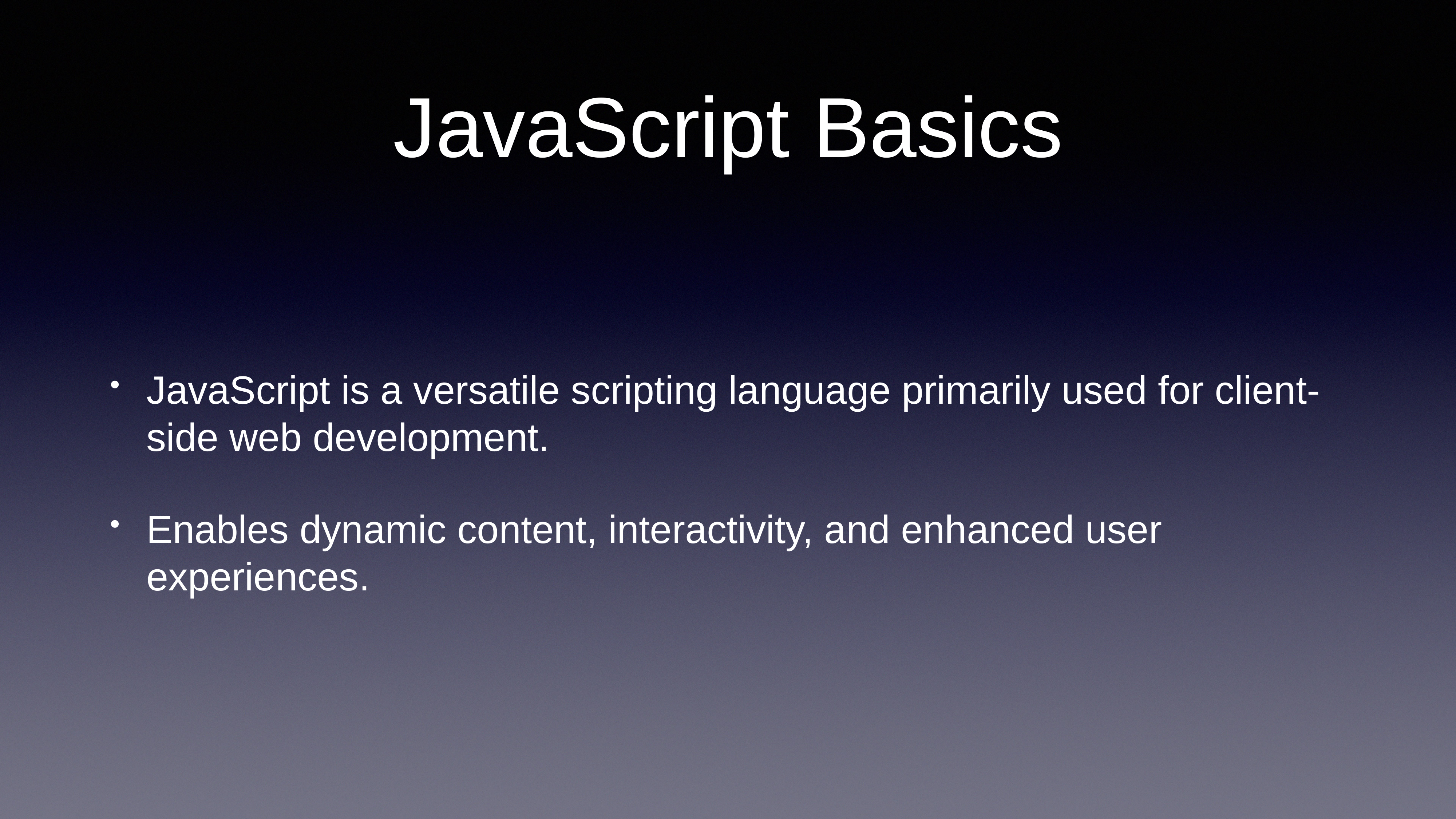

# JavaScript Basics
JavaScript is a versatile scripting language primarily used for client-side web development.
Enables dynamic content, interactivity, and enhanced user experiences.